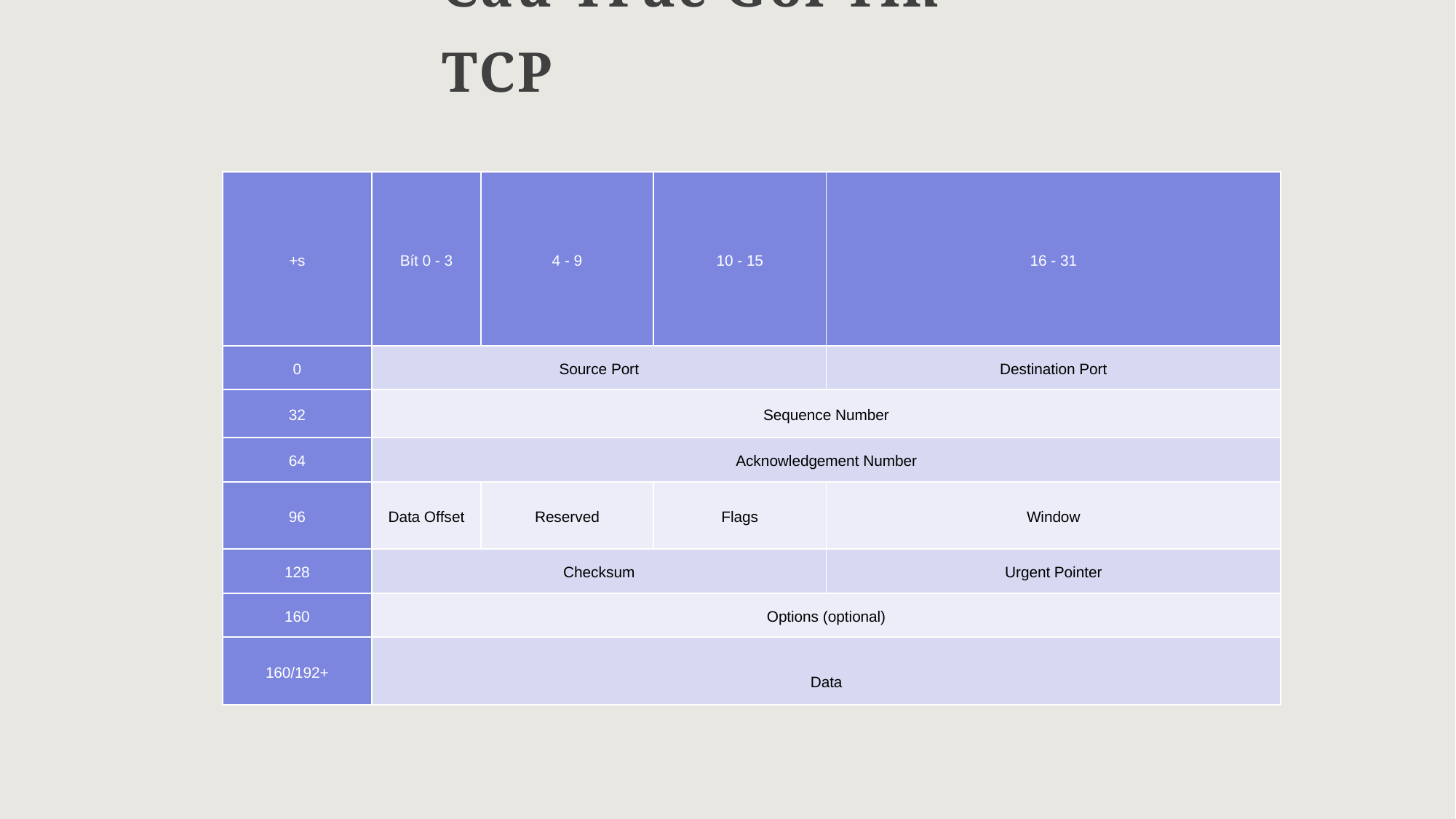

# Cấu Trúc Gói Tin TCP
| +s | Bít 0 - 3 | 4 - 9 | 10 - 15 | 16 - 31 |
| --- | --- | --- | --- | --- |
| 0 | Source Port |  |  | Destination Port |
| 32 | Sequence Number |  |  |  |
| 64 | Acknowledgement Number |  |  |  |
| 96 | Data Offset | Reserved | Flags | Window |
| 128 | Checksum |  |  | Urgent Pointer |
| 160 | Options (optional) |  |  |  |
| 160/192+ | Data |  |  |  |